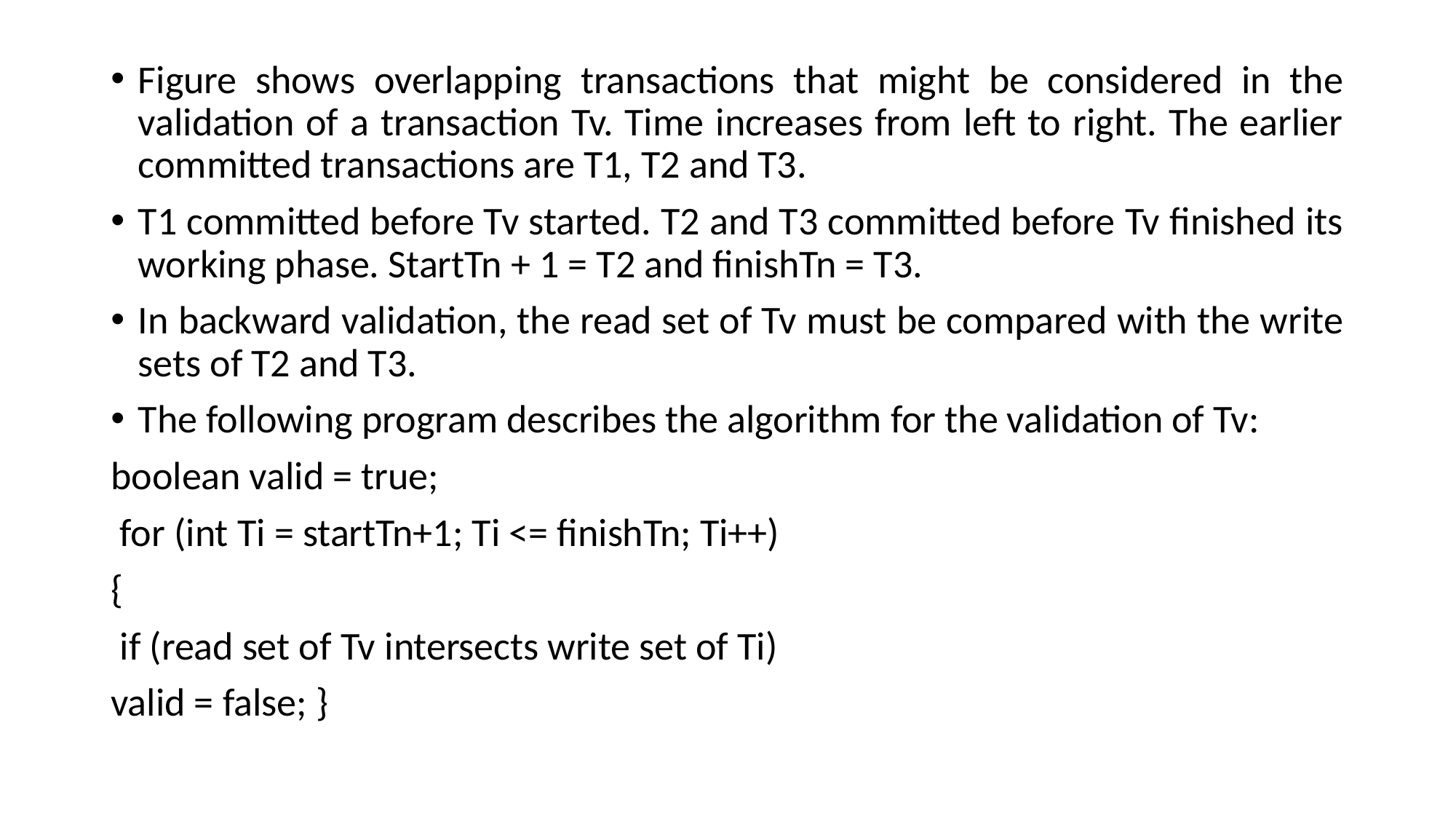

Figure shows overlapping transactions that might be considered in the validation of a transaction Tv. Time increases from left to right. The earlier committed transactions are T1, T2 and T3.
T1 committed before Tv started. T2 and T3 committed before Tv finished its working phase. StartTn + 1 = T2 and finishTn = T3.
In backward validation, the read set of Tv must be compared with the write sets of T2 and T3.
The following program describes the algorithm for the validation of Tv:
boolean valid = true;
 for (int Ti = startTn+1; Ti <= finishTn; Ti++)
{
 if (read set of Tv intersects write set of Ti)
valid = false; }